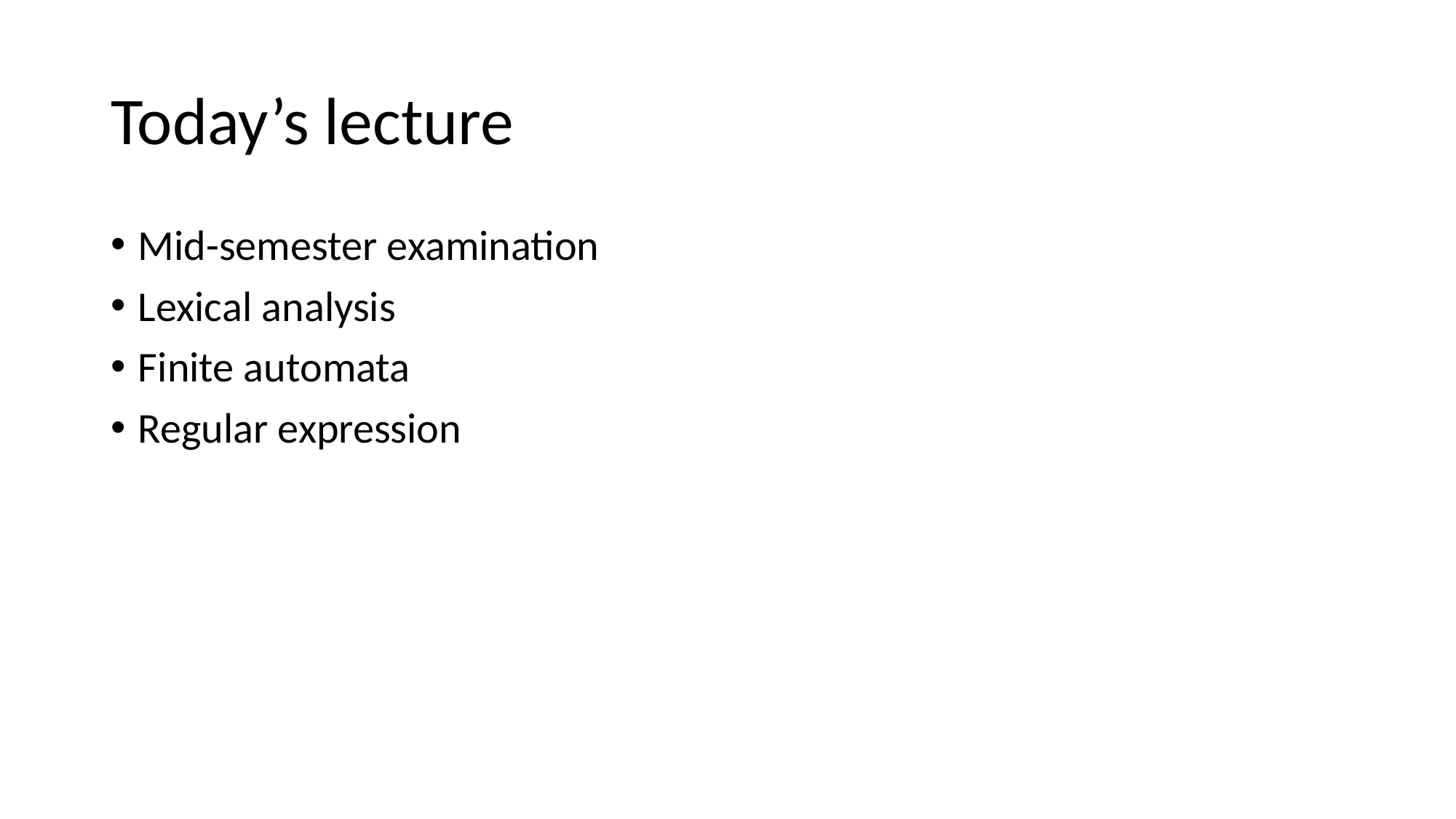

# Today’s lecture
Mid-semester examination
Lexical analysis
Finite automata
Regular expression